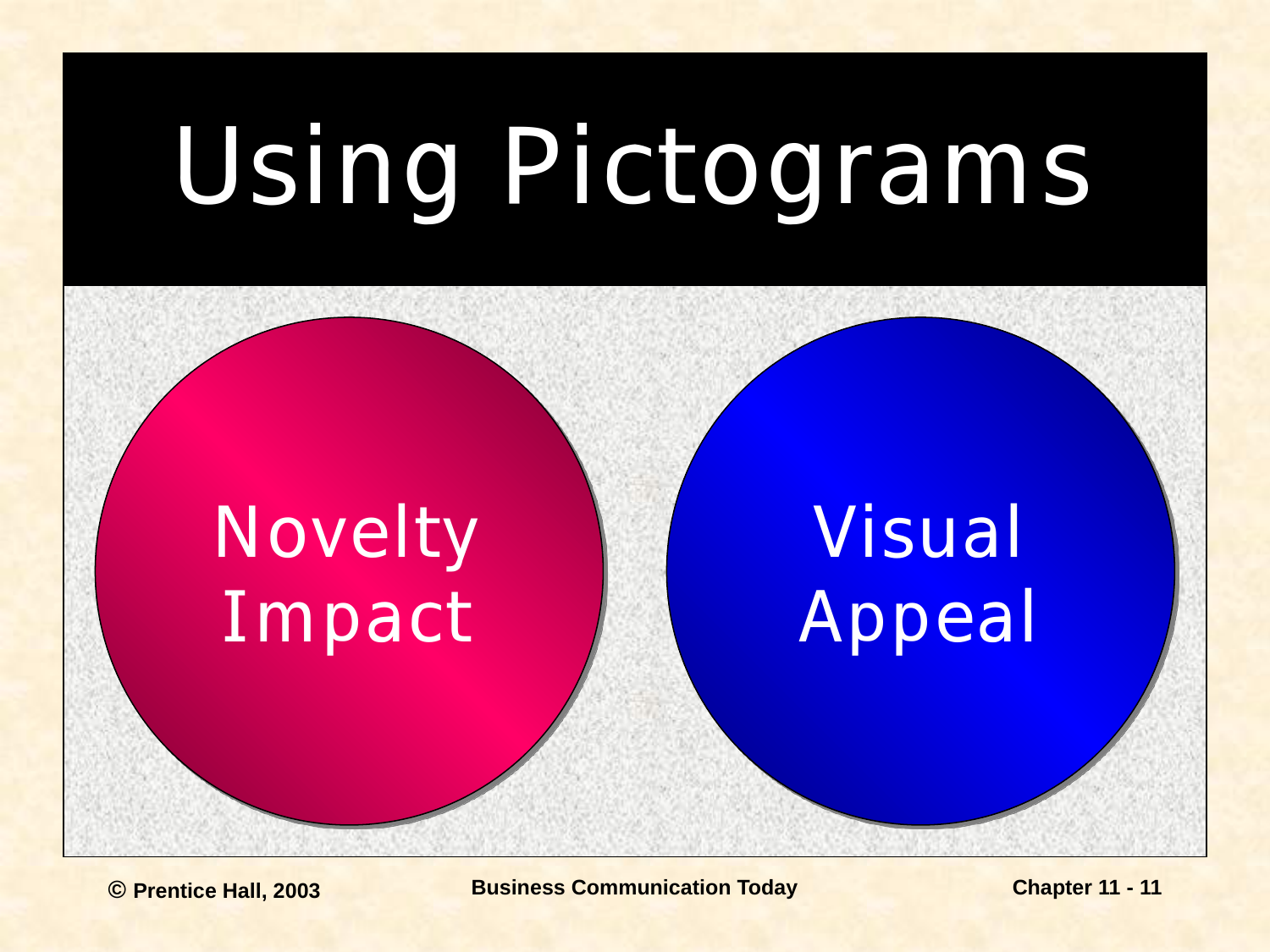

Using Pictograms

Novelty
Impact
Visual
Appeal
© Prentice Hall, 2003
Business Communication Today
Chapter 11 - 11